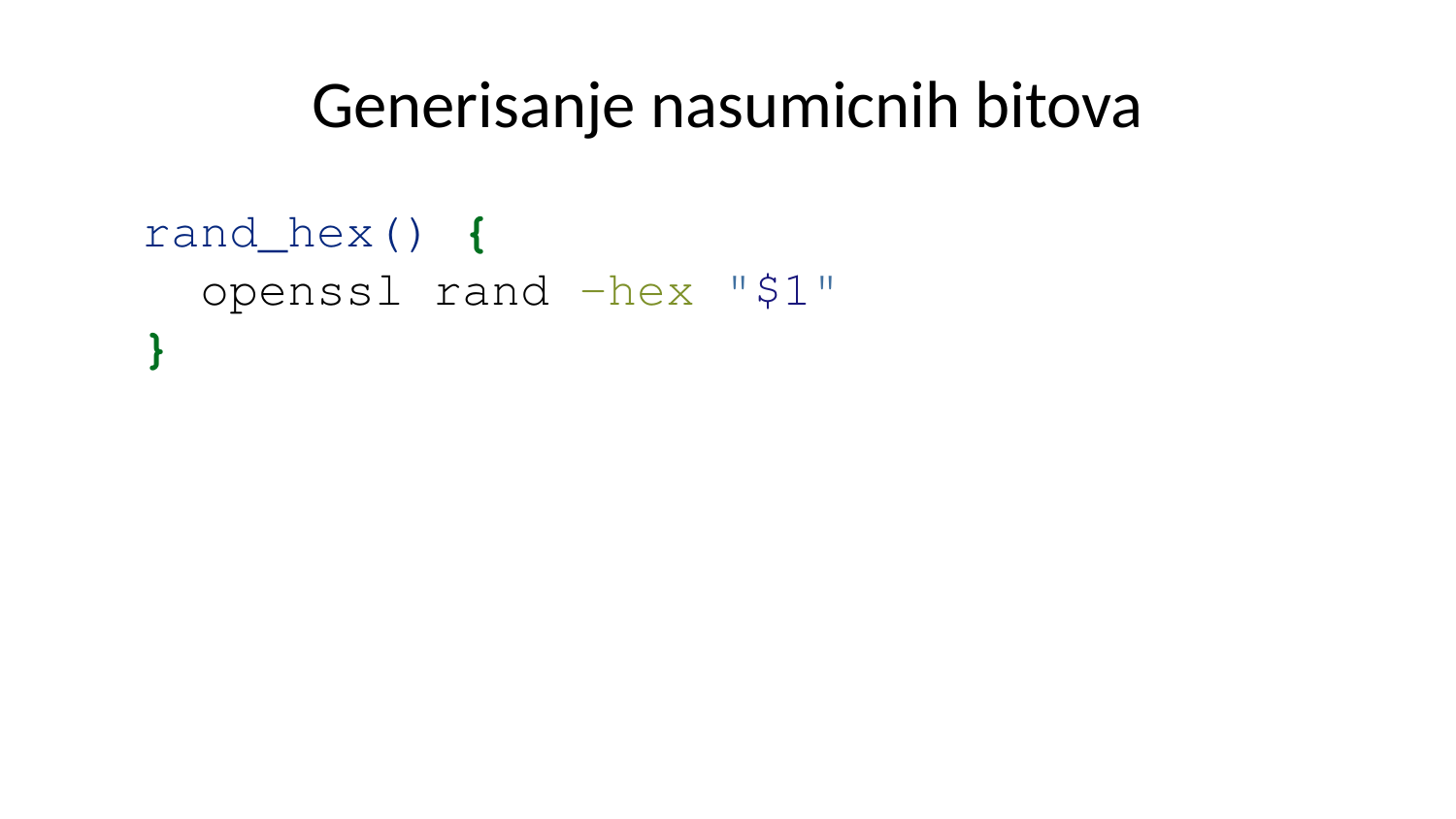

# Generisanje nasumicnih bitova
rand_hex() {
  openssl rand -hex "$1"
}